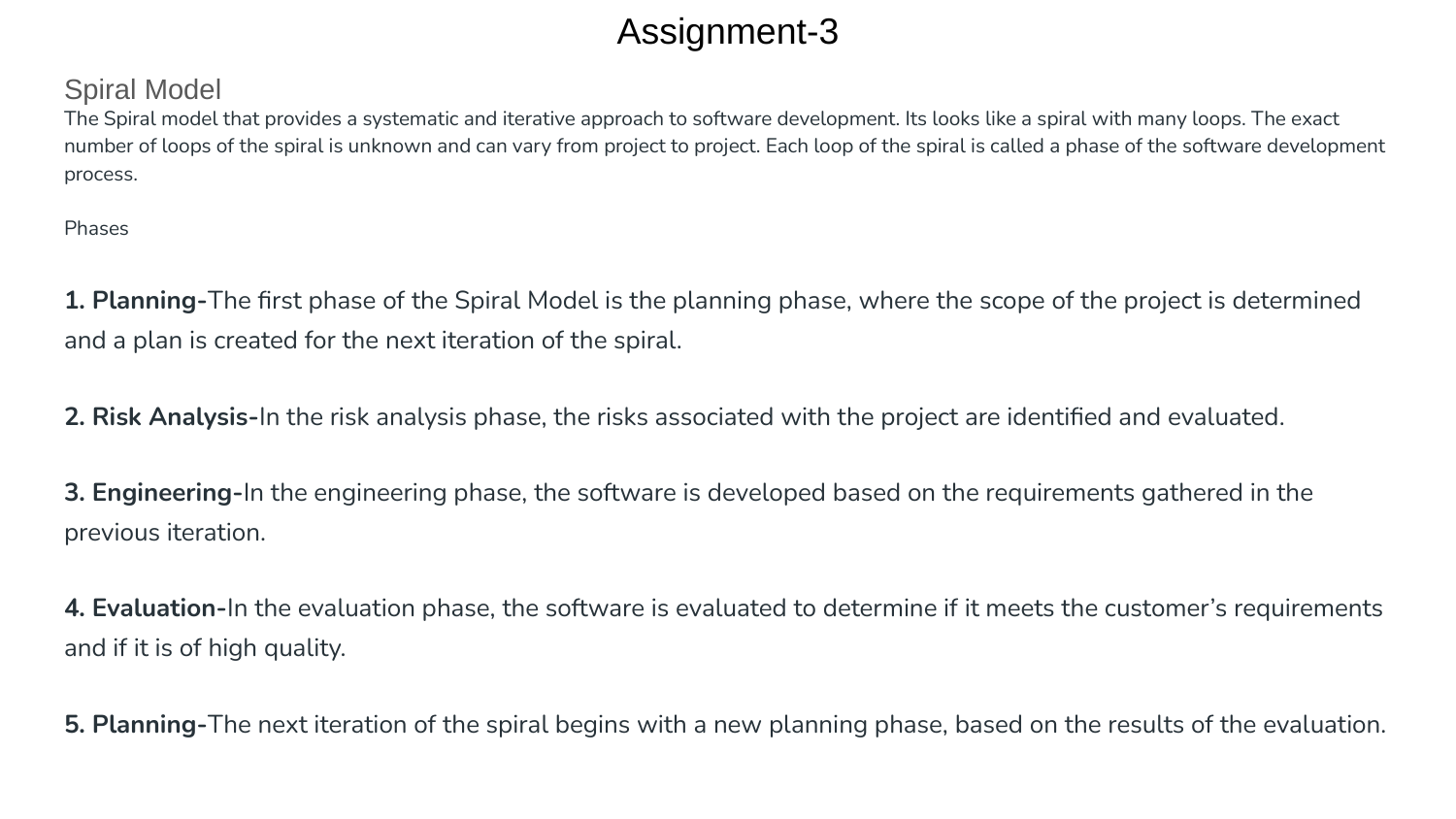

# Assignment-3
Spiral Model
The Spiral model that provides a systematic and iterative approach to software development. Its looks like a spiral with many loops. The exact number of loops of the spiral is unknown and can vary from project to project. Each loop of the spiral is called a phase of the software development process.

Phases
1. Planning-The first phase of the Spiral Model is the planning phase, where the scope of the project is determined and a plan is created for the next iteration of the spiral.
2. Risk Analysis-In the risk analysis phase, the risks associated with the project are identified and evaluated.
3. Engineering-In the engineering phase, the software is developed based on the requirements gathered in the previous iteration.
4. Evaluation-In the evaluation phase, the software is evaluated to determine if it meets the customer’s requirements and if it is of high quality.
5. Planning-The next iteration of the spiral begins with a new planning phase, based on the results of the evaluation.